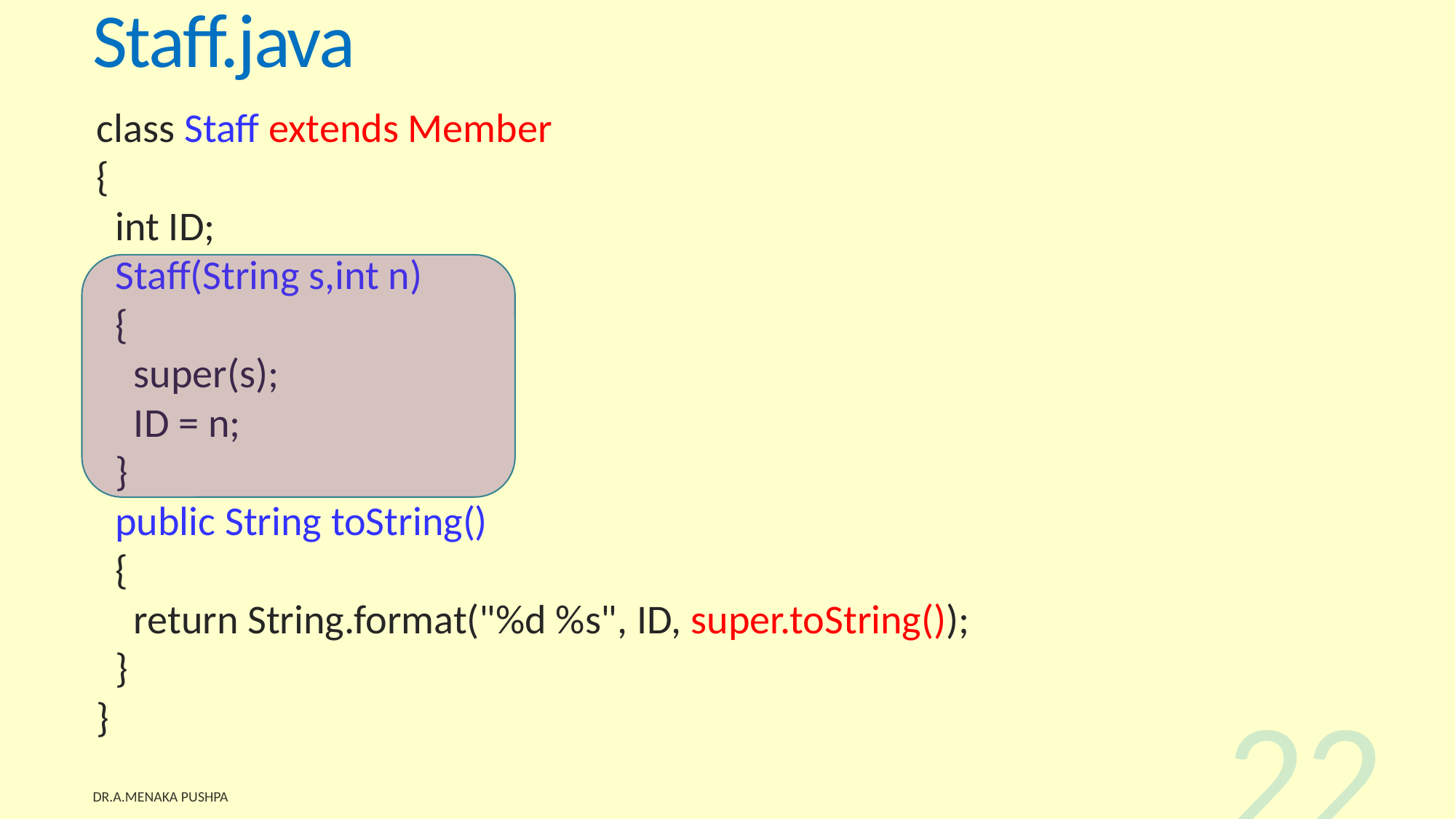

# Staff.java
class Staff extends Member
{
  int ID;
  Staff(String s,int n)
  {
    super(s);
    ID = n;
  }
  public String toString()
  {
    return String.format("%d %s", ID, super.toString());
  }
}

22
Dr.A.Menaka Pushpa